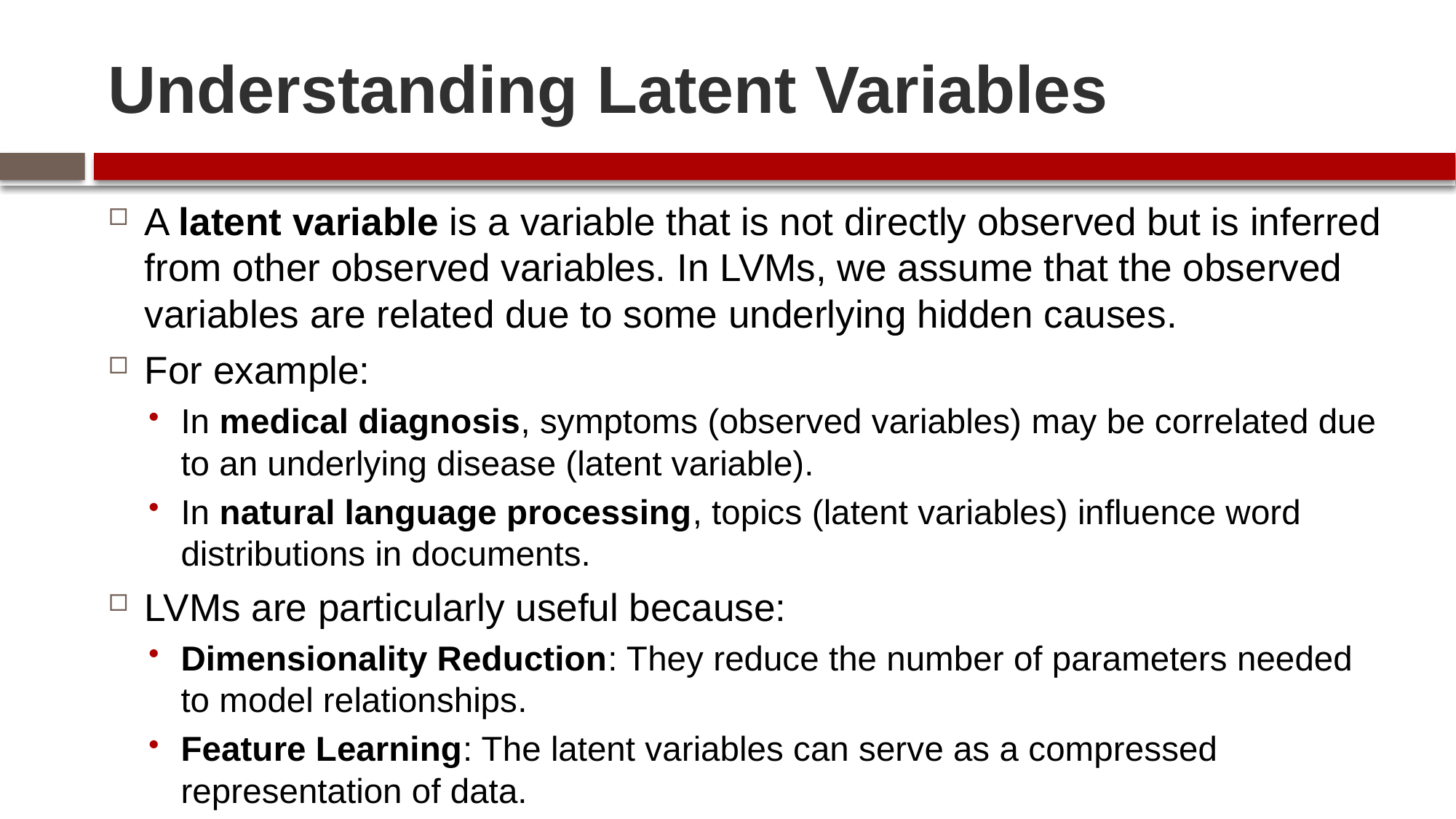

# Understanding Latent Variables
A latent variable is a variable that is not directly observed but is inferred from other observed variables. In LVMs, we assume that the observed variables are related due to some underlying hidden causes.
For example:
In medical diagnosis, symptoms (observed variables) may be correlated due to an underlying disease (latent variable).
In natural language processing, topics (latent variables) influence word distributions in documents.
LVMs are particularly useful because:
Dimensionality Reduction: They reduce the number of parameters needed to model relationships.
Feature Learning: The latent variables can serve as a compressed representation of data.